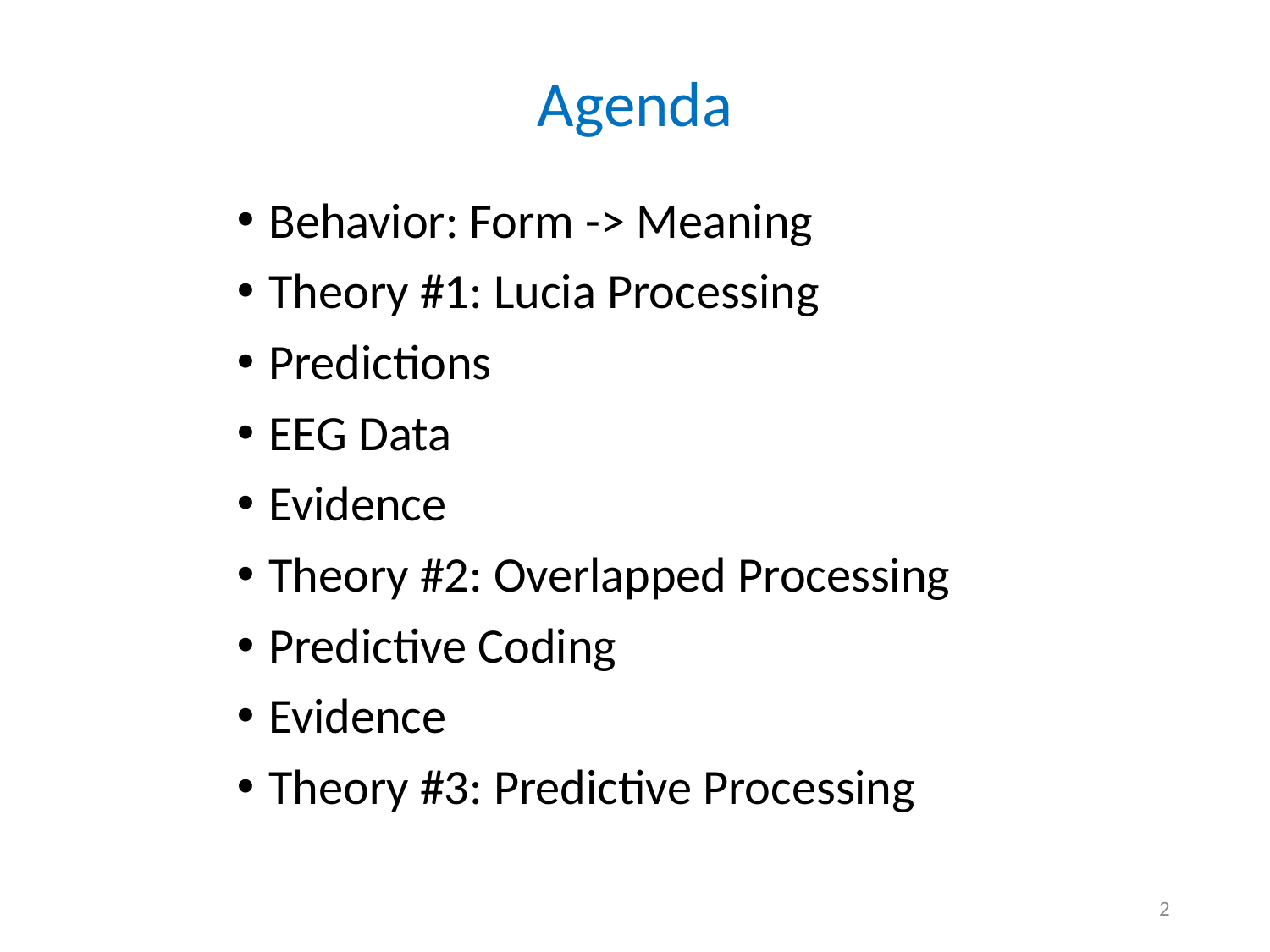

# Agenda
Behavior: Form -> Meaning
Theory #1: Lucia Processing
Predictions
EEG Data
Evidence
Theory #2: Overlapped Processing
Predictive Coding
Evidence
Theory #3: Predictive Processing

2